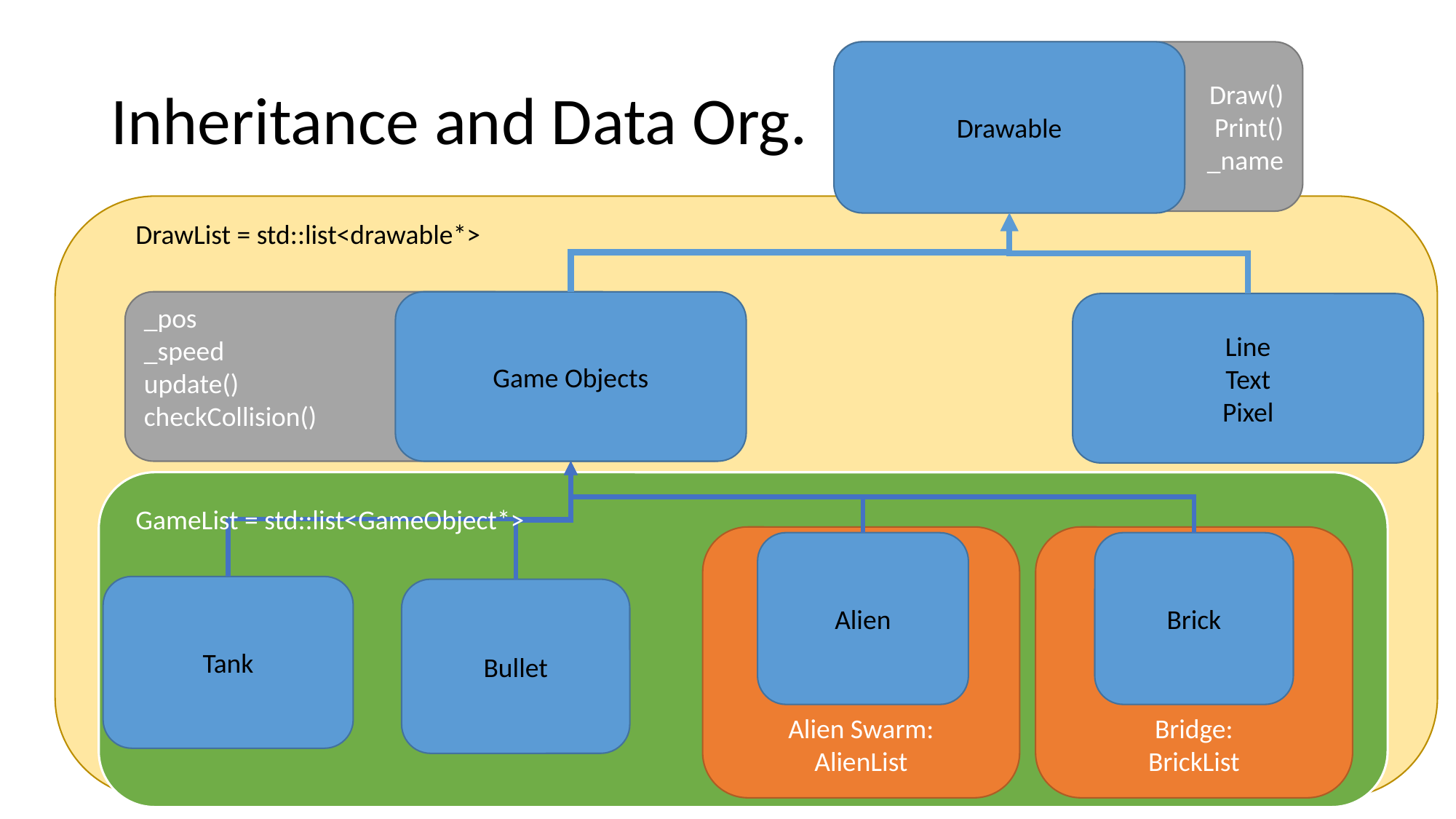

Drawable
Draw()
Print()
_name
# Inheritance and Data Org.

DrawList = std::list<drawable*>
_pos
_speed
update()
checkCollision()

Game Objects
Line
Text
Pixel

GameList = std::list<GameObject*>

Alien Swarm:
AlienList

Bridge:
BrickList
Alien
Brick
Tank
Bullet